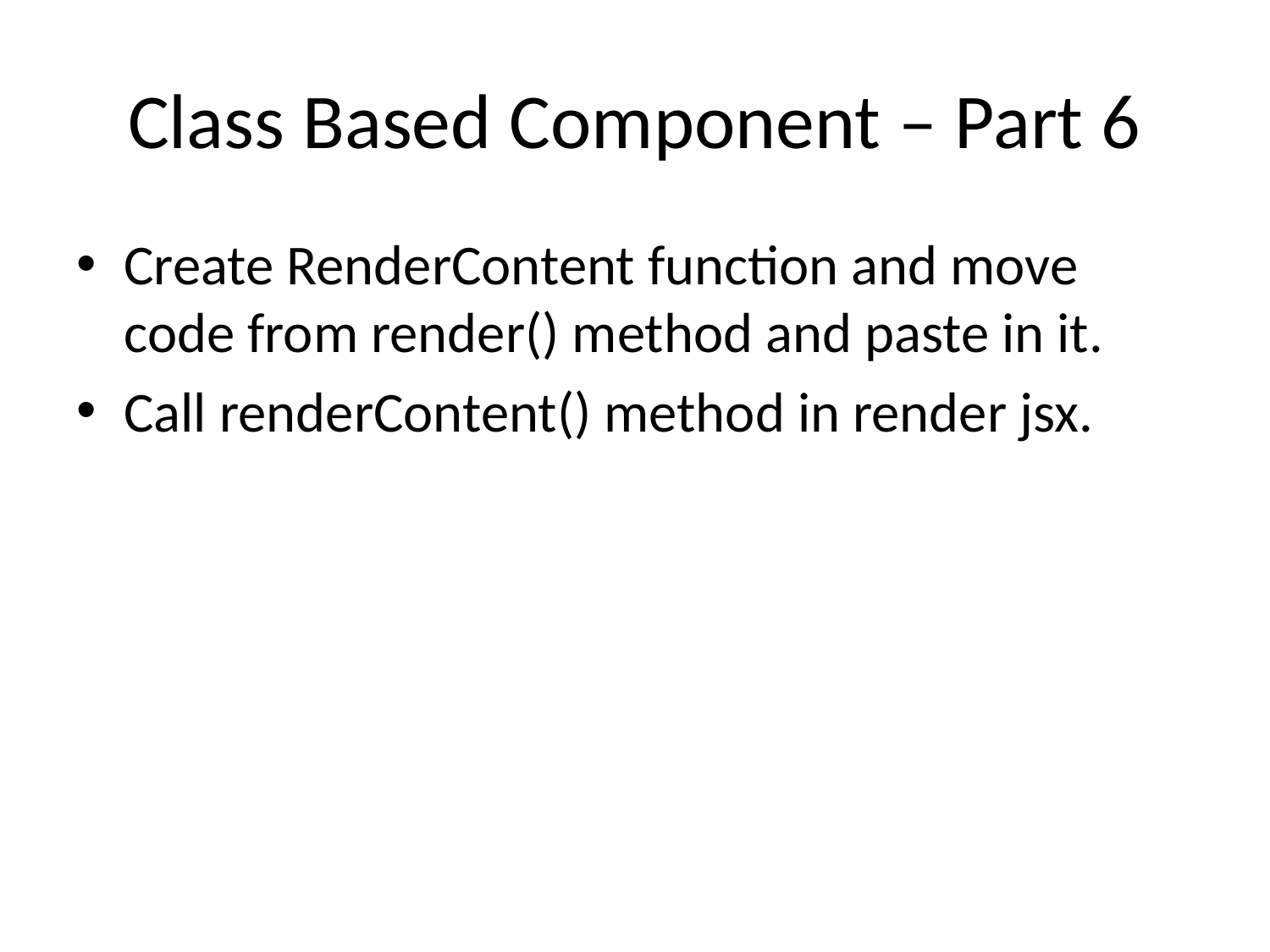

# Class Based Component – Part 6
Create RenderContent function and move code from render() method and paste in it.
Call renderContent() method in render jsx.